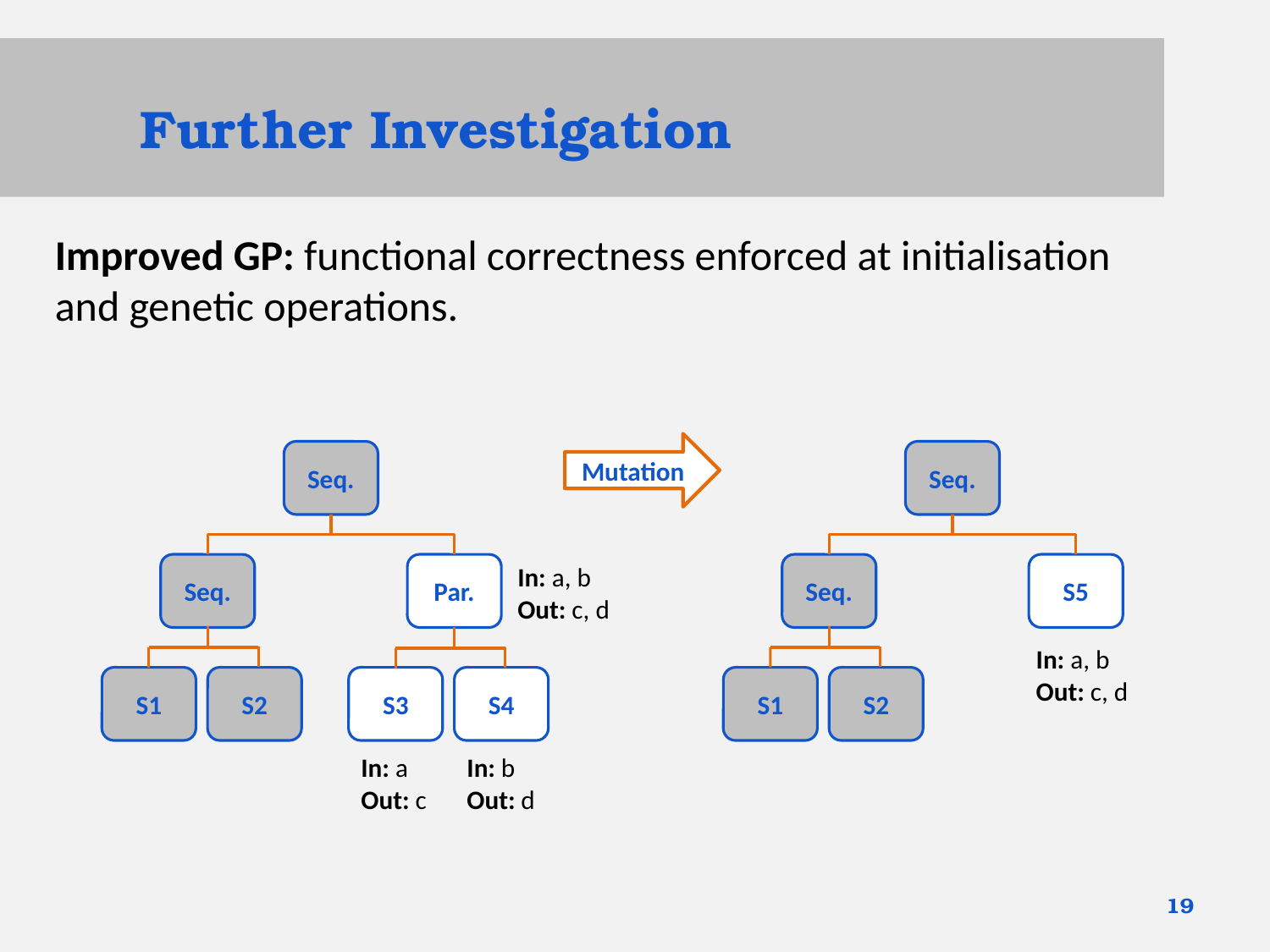

# Further Investigation
Improved GP: functional correctness enforced at initialisation and genetic operations.
Mutation
Seq.
Seq.
S5
S1
S2
Seq.
Seq.
Par.
S1
S2
S3
S4
In: a, b
Out: c, d
In: a, b
Out: c, d
In: a
Out: c
In: b
Out: d
19